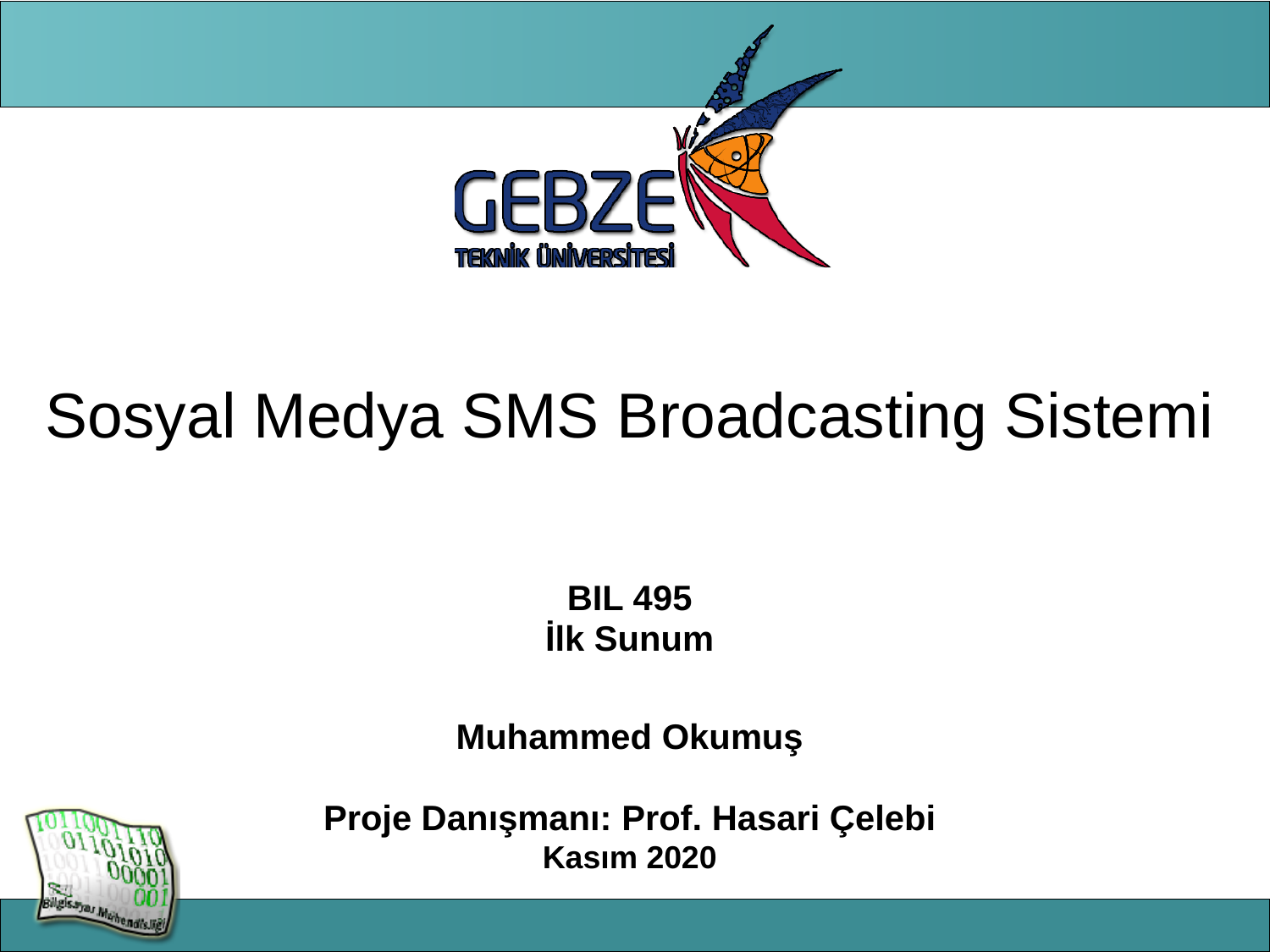

# Sosyal Medya SMS Broadcasting Sistemi

BIL 495
İlk Sunum

Muhammed Okumuş

Proje Danışmanı: Prof. Hasari Çelebi
Kasım 2020